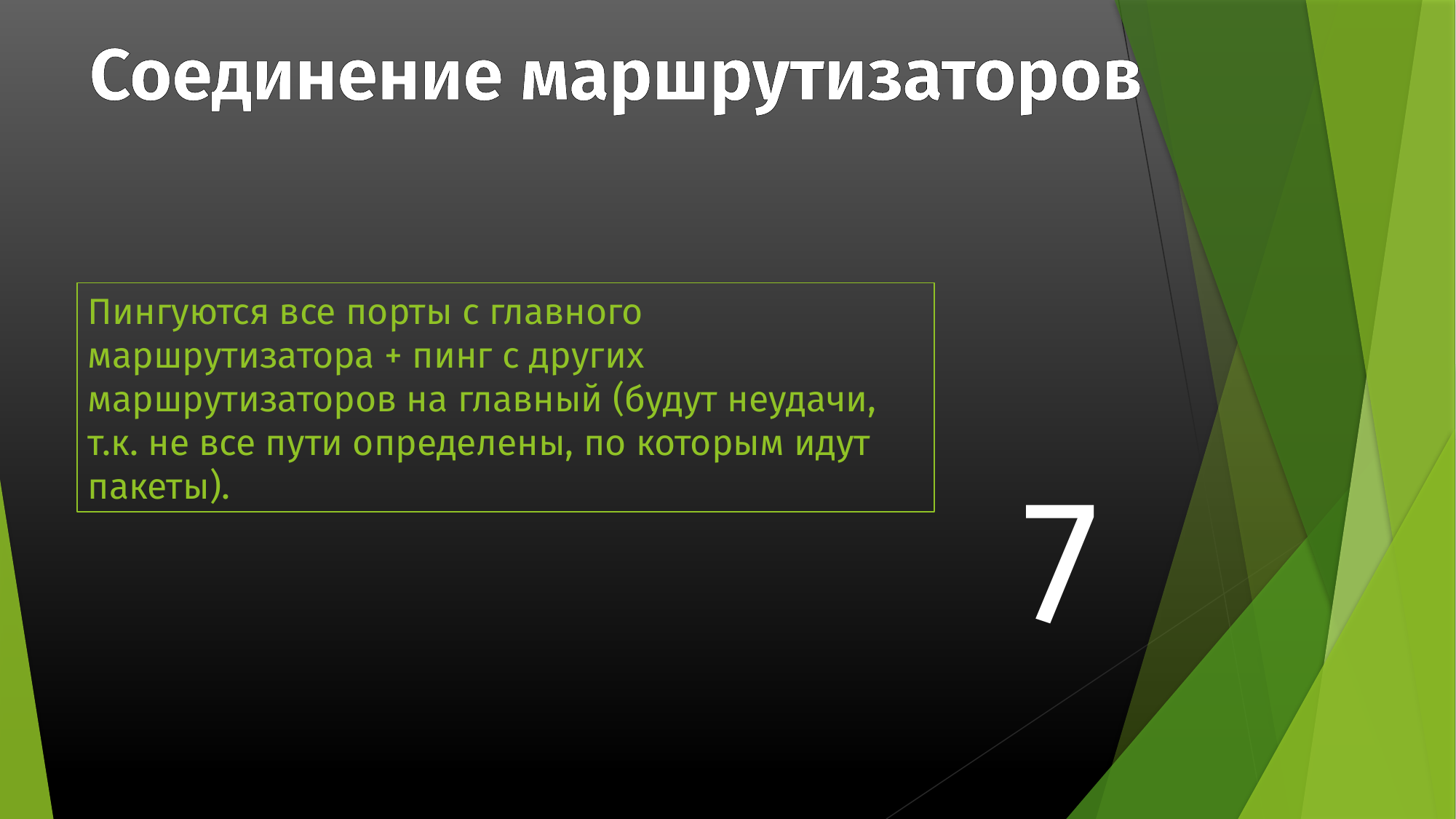

Соединение маршрутизаторов
Пингуются все порты с главного маршрутизатора + пинг с других маршрутизаторов на главный (будут неудачи, т.к. не все пути определены, по которым идут пакеты).
7